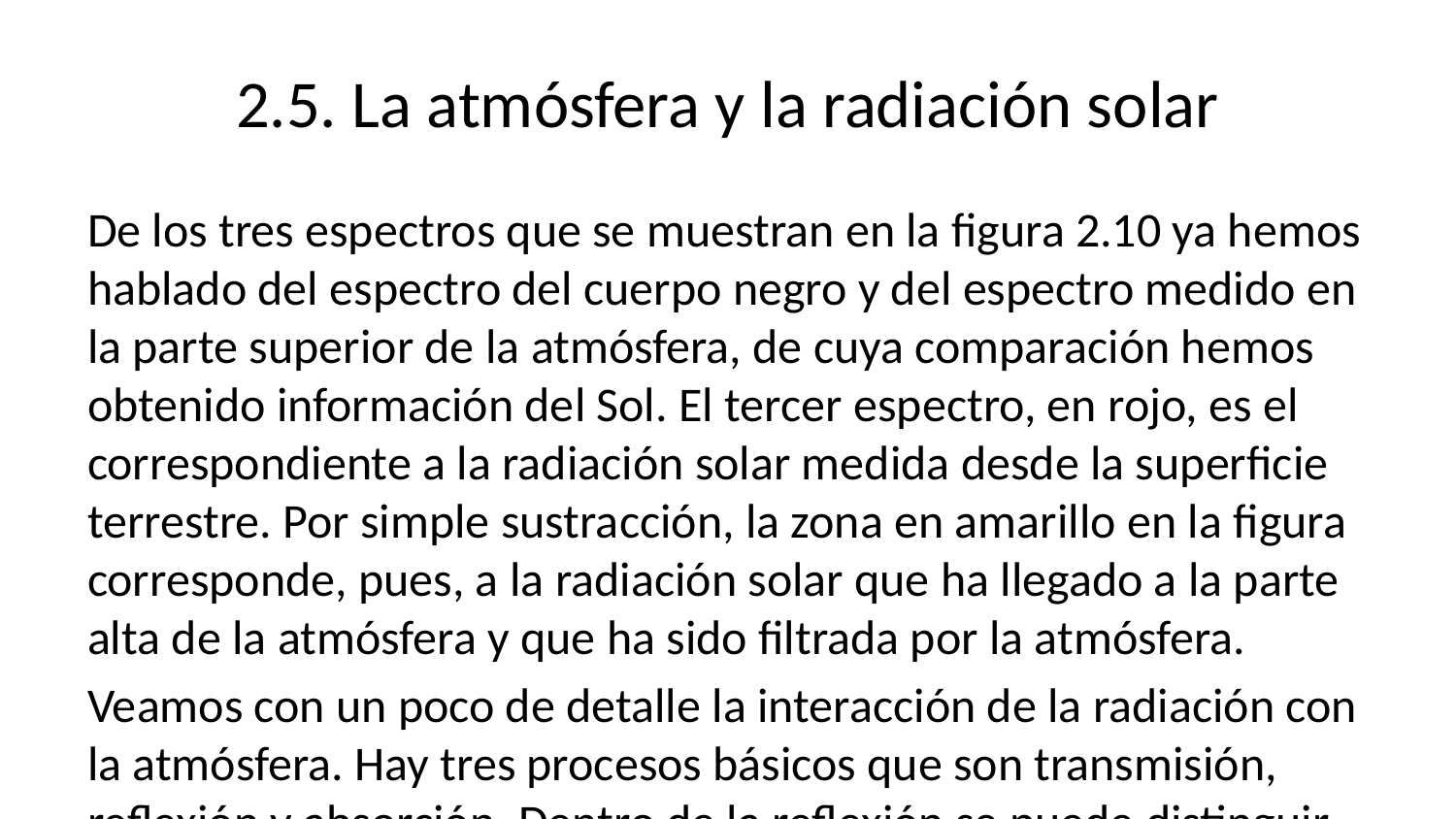

# 2.5. La atmósfera y la radiación solar
De los tres espectros que se muestran en la figura 2.10 ya hemos hablado del espectro del cuerpo negro y del espectro medido en la parte superior de la atmósfera, de cuya comparación hemos obtenido información del Sol. El tercer espectro, en rojo, es el correspondiente a la radiación solar medida desde la superficie terrestre. Por simple sustracción, la zona en amarillo en la figura corresponde, pues, a la radiación solar que ha llegado a la parte alta de la atmósfera y que ha sido filtrada por la atmósfera.
Veamos con un poco de detalle la interacción de la radiación con la atmósfera. Hay tres procesos básicos que son transmisión, reflexión y absorción. Dentro de la reflexión se puede distinguir entre la reflexión especular, la que se produce cuando un rayo incide sobre una superficie lisa, en cuyo caso, el rayo se refleja con la misma intensidad con la que incide; y la reflexión dispersiva o dispersión producida por superficies rugosas o partículas pequeñas que descomponen el rayo incidente en numerosos rayos de menor intensidad que son reflejados en varias direcciones. Otro proceso es la absorción en el que la energía de la radiación queda atrapada por las moléculas de los gases elevando su temperatura. El tercer proceso es la transmisión de la radiación a través de la atmósfera sin modificar sus propiedades.
La cantidad de energía que es respectivamente transmitida, reflejada y absorbida en cada caso depende fundamentalmente de la composición del medio material, de la longitud de onda o energía de la radiación y del ángulo de incidencia. Cada uno de estos comportamientos se puede identificar en el espectro de la radiación solar que llega a la superficie terrestre.